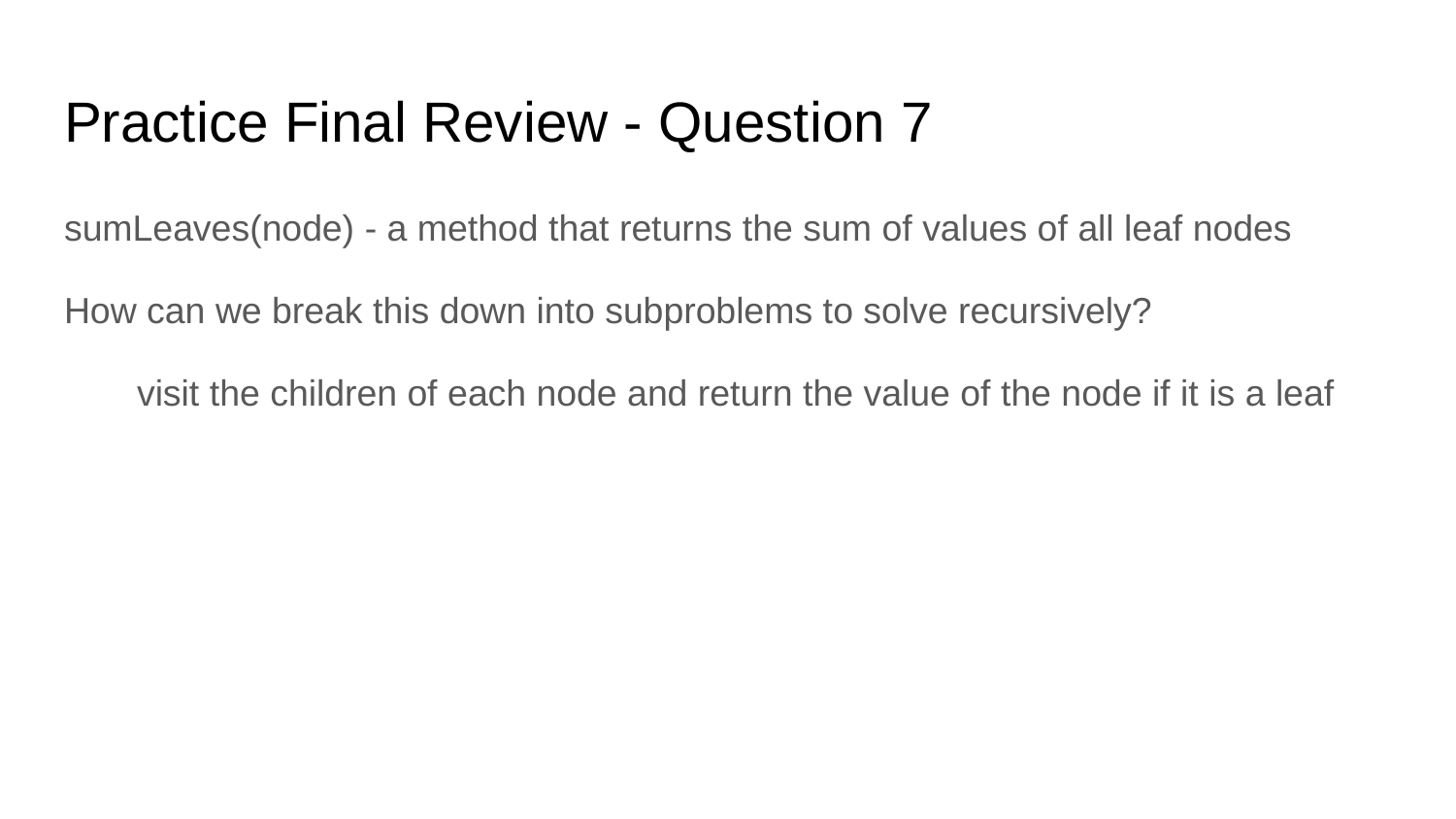

# Practice Final Review - Question 7
sumLeaves(node) - a method that returns the sum of values of all leaf nodes
How can we break this down into subproblems to solve recursively?
visit the children of each node and return the value of the node if it is a leaf